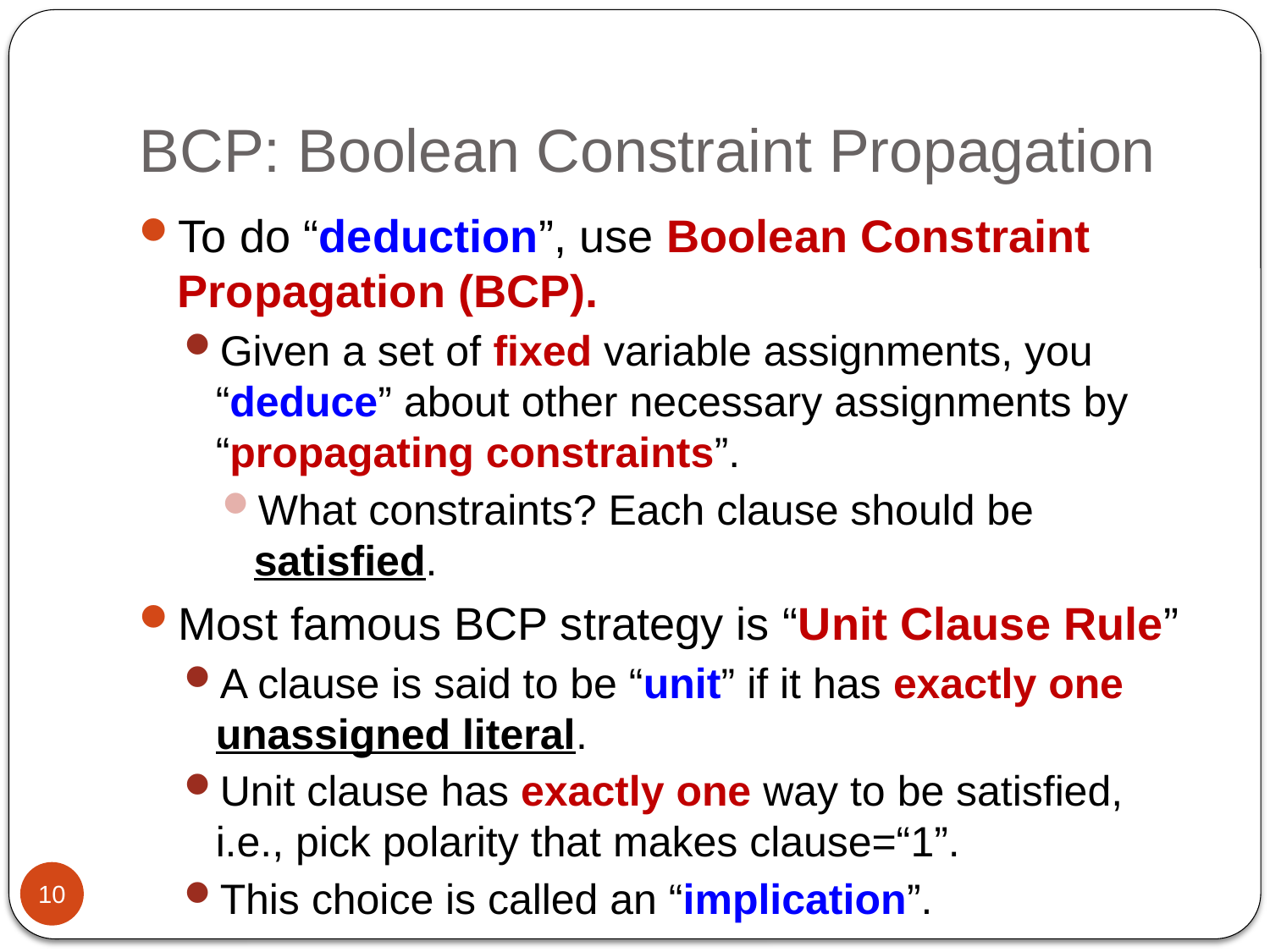

# BCP: Boolean Constraint Propagation
To do “deduction”, use Boolean Constraint Propagation (BCP).
Given a set of fixed variable assignments, you “deduce” about other necessary assignments by “propagating constraints”.
What constraints? Each clause should be satisfied.
Most famous BCP strategy is “Unit Clause Rule”
A clause is said to be “unit” if it has exactly one unassigned literal.
Unit clause has exactly one way to be satisfied, i.e., pick polarity that makes clause=“1”.
This choice is called an “implication”.

10